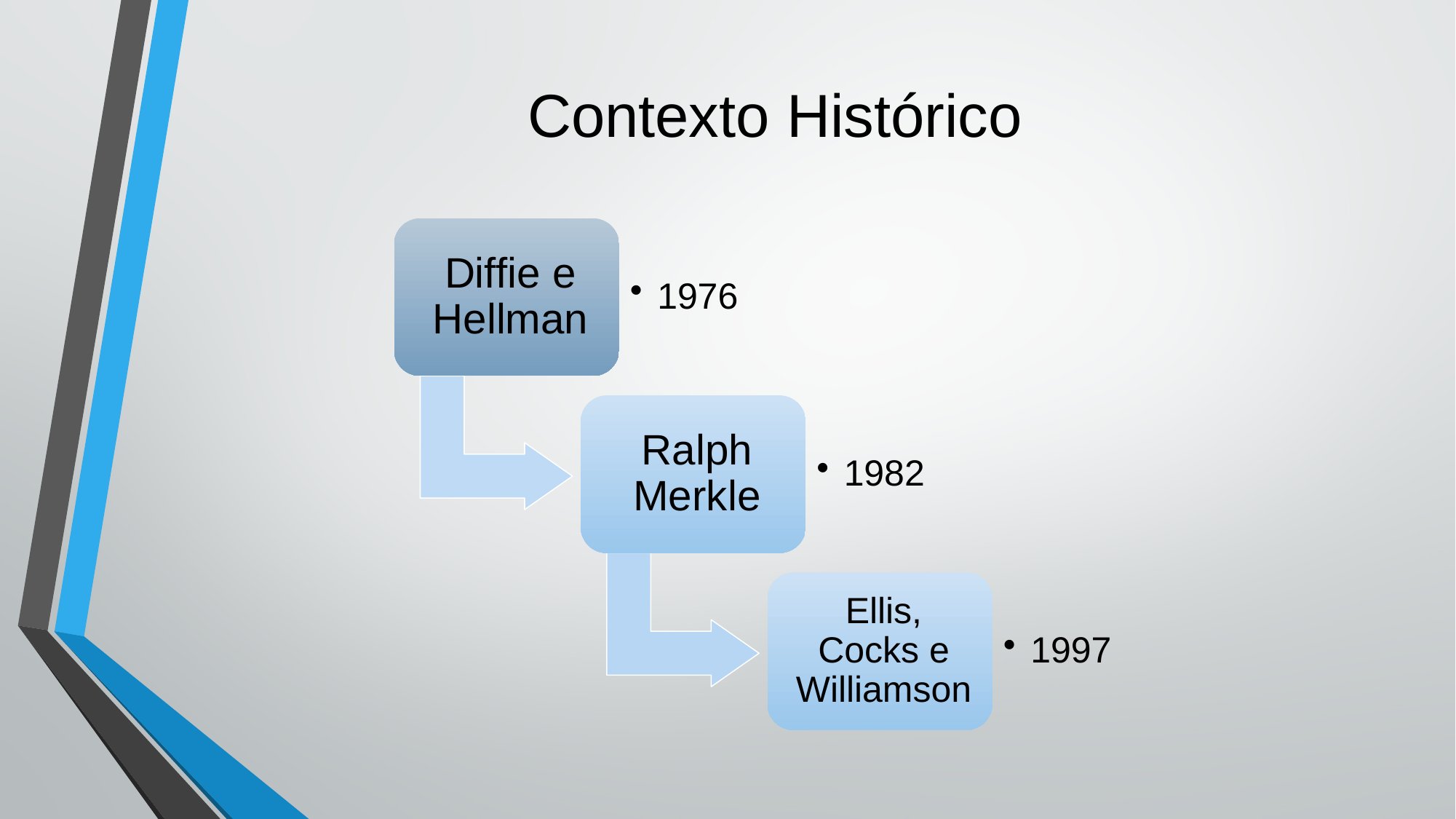

# Contexto Histórico
Diffie e Hellman
1976
Ralph Merkle
1982
Ellis, Cocks e Williamson
1997